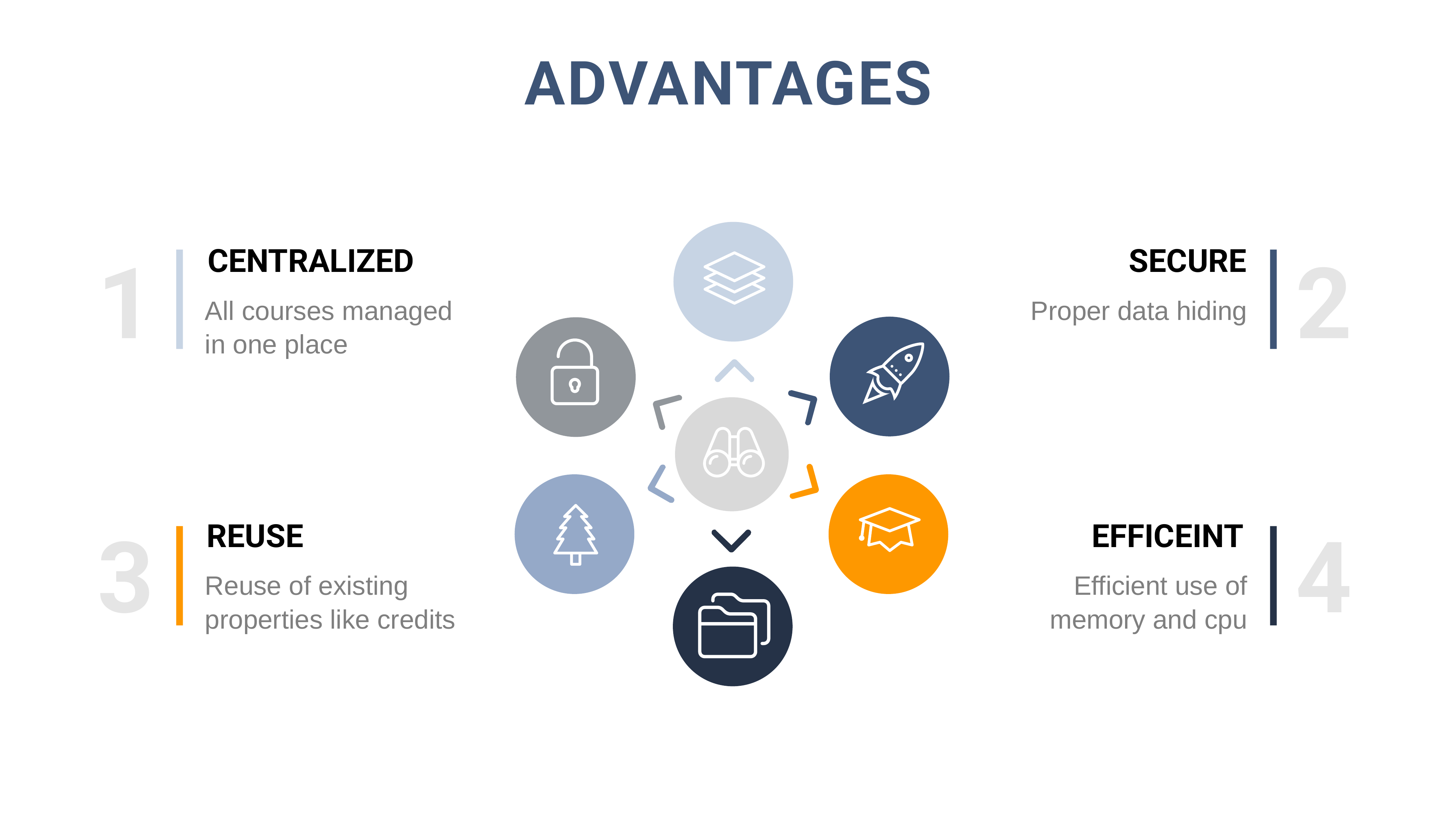

ADVANTAGES

CENTRALIZED
SECURE
1
2

All courses managed in one place
Proper data hiding

REUSE
EFFICEINT
3
4

Reuse of existing properties like credits
Efficient use of memory and cpu